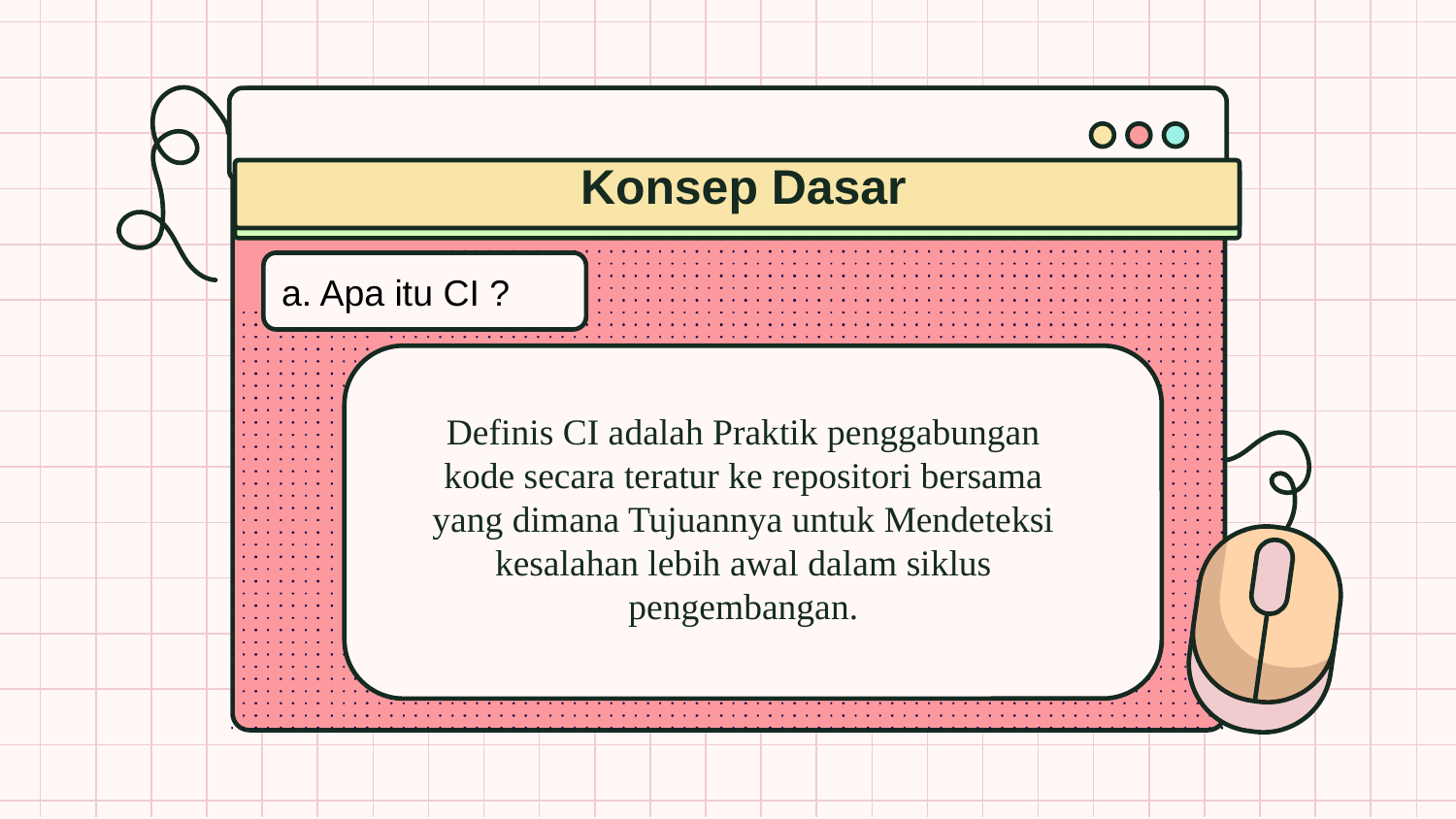

# Konsep Dasar

a. Apa itu CI ?

Definis CI adalah Praktik penggabungan kode secara teratur ke repositori bersama yang dimana Tujuannya untuk Mendeteksi kesalahan lebih awal dalam siklus pengembangan.